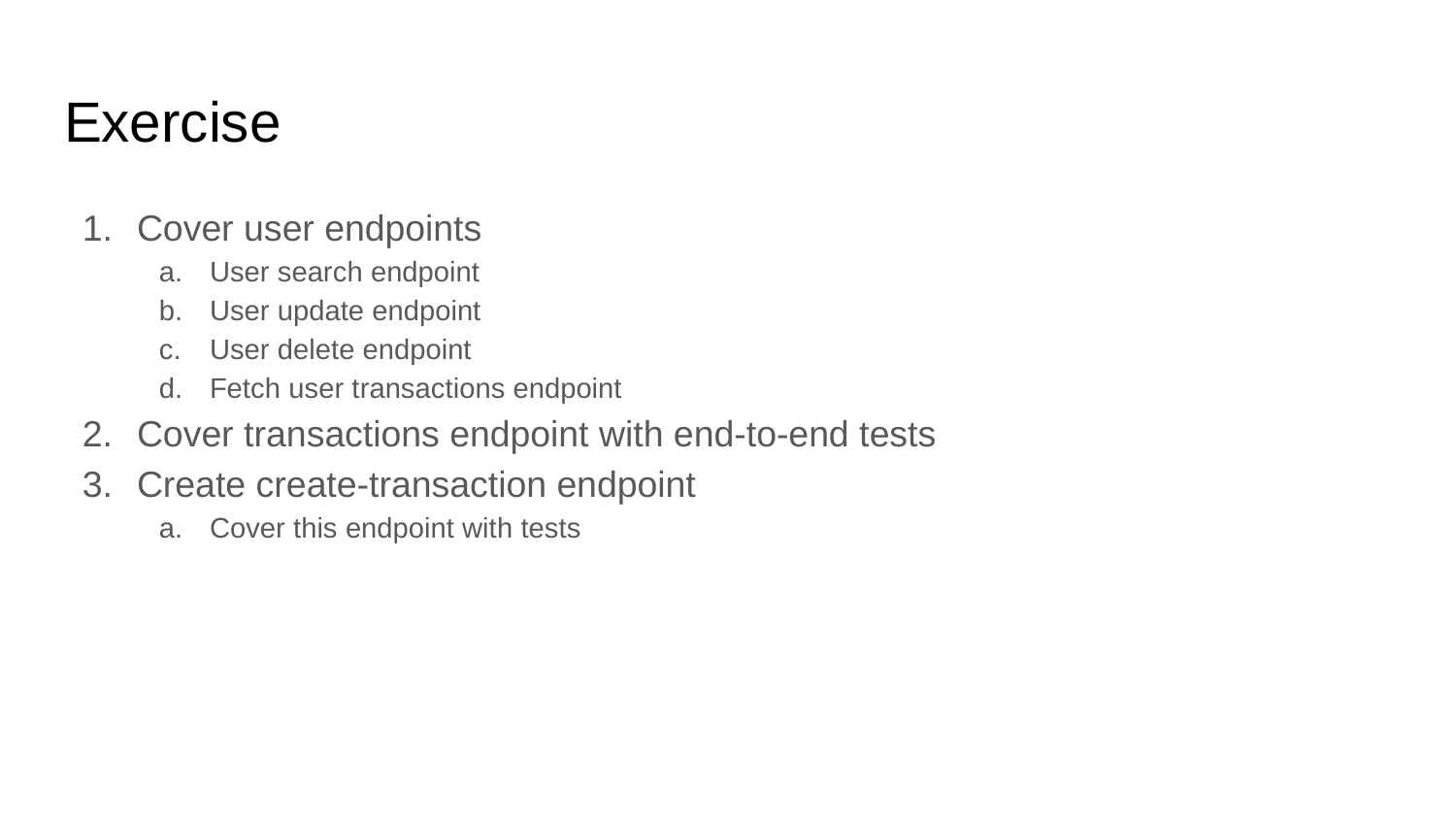

# Exercise
Cover user endpoints
User search endpoint
User update endpoint
User delete endpoint
Fetch user transactions endpoint
Cover transactions endpoint with end-to-end tests
Create create-transaction endpoint
Cover this endpoint with tests